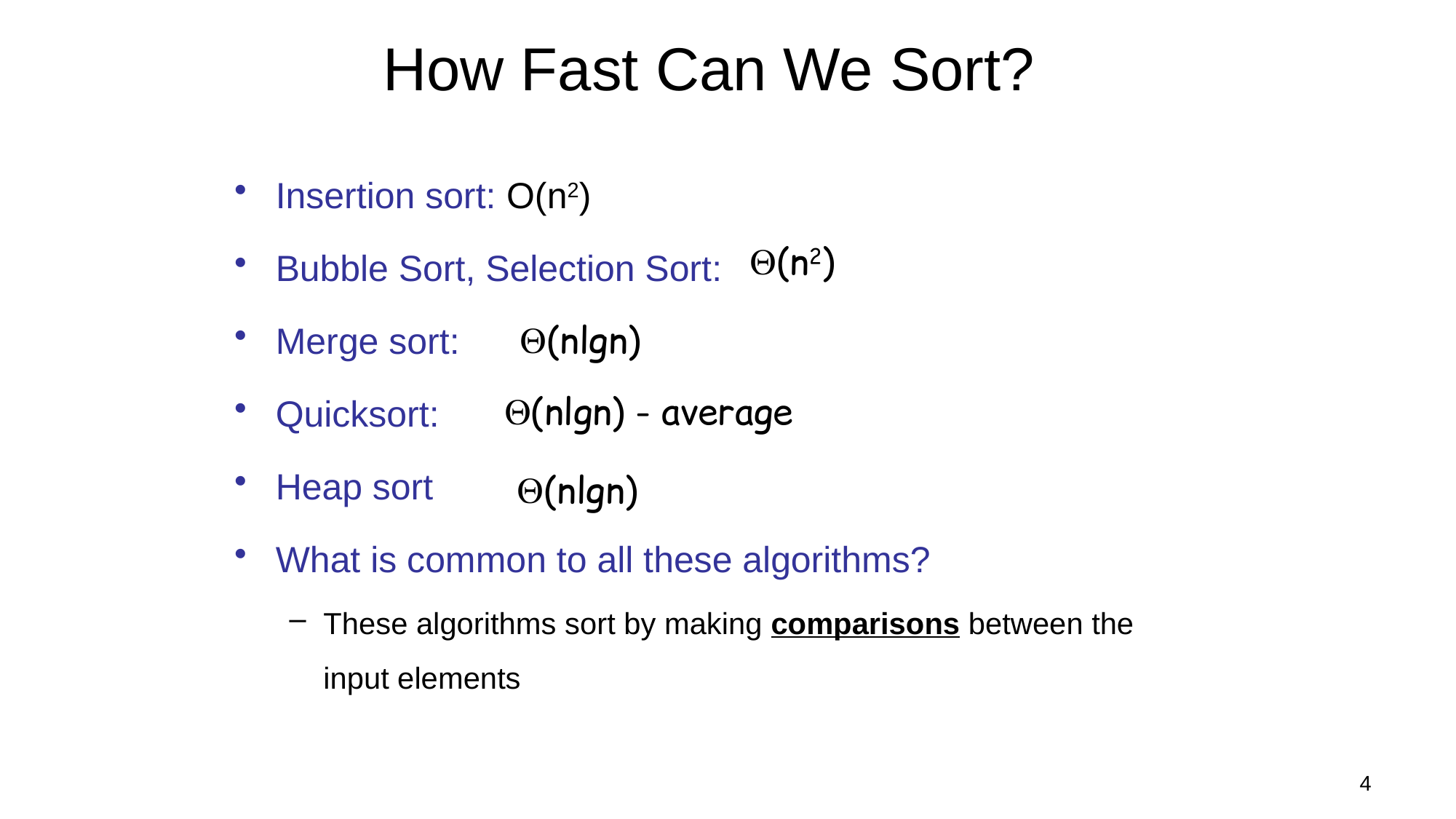

# How Fast Can We Sort?
Insertion sort: O(n2)
Bubble Sort, Selection Sort:
Merge sort:
Quicksort:
Heap sort
What is common to all these algorithms?
These algorithms sort by making comparisons between the input elements

Θ(n2)
Θ(nlgn)
Θ(nlgn) - average
Θ(nlgn)
4